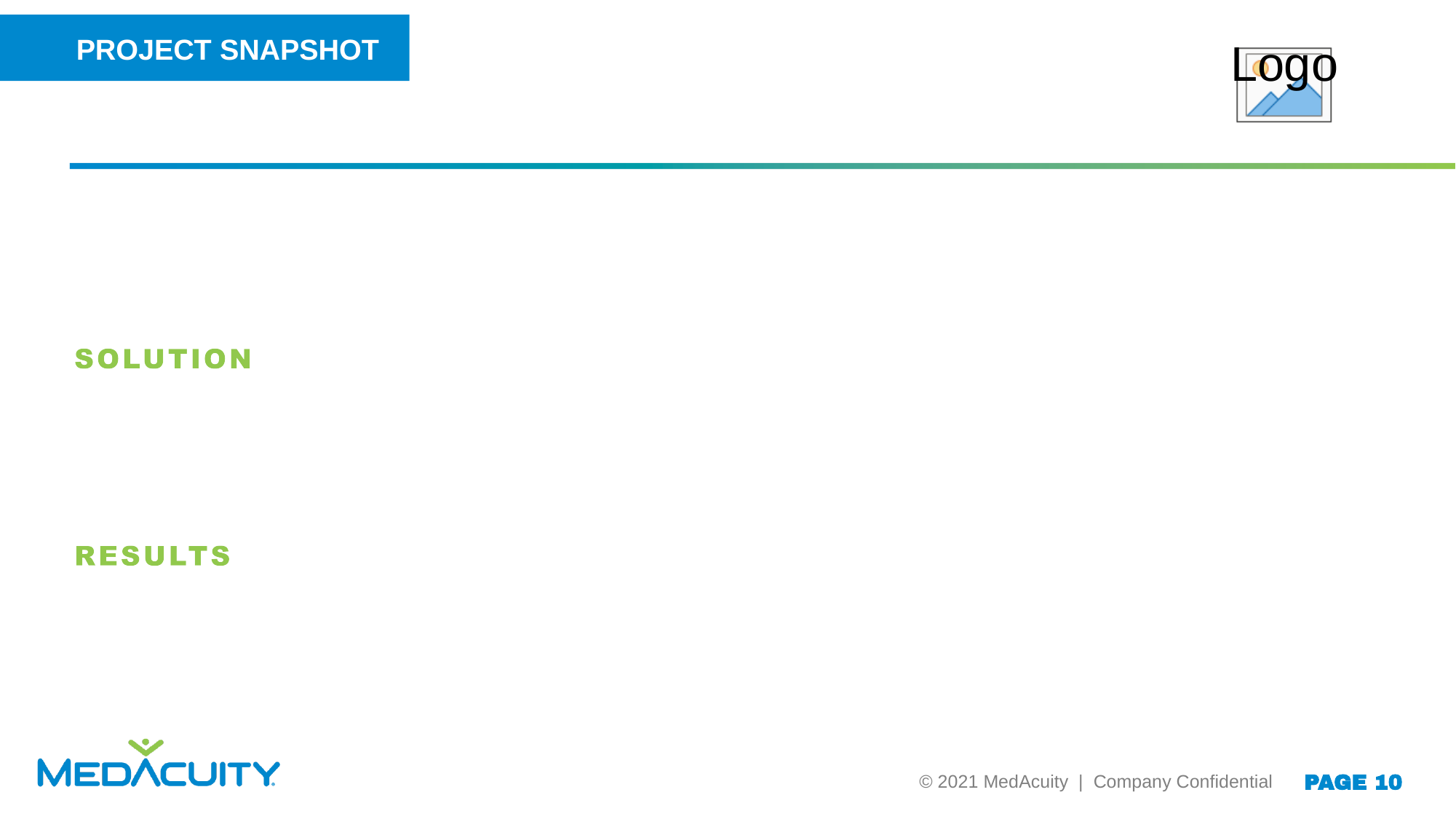

#

© 2021 MedAcuity  |  Company Confidential
PAGE 10